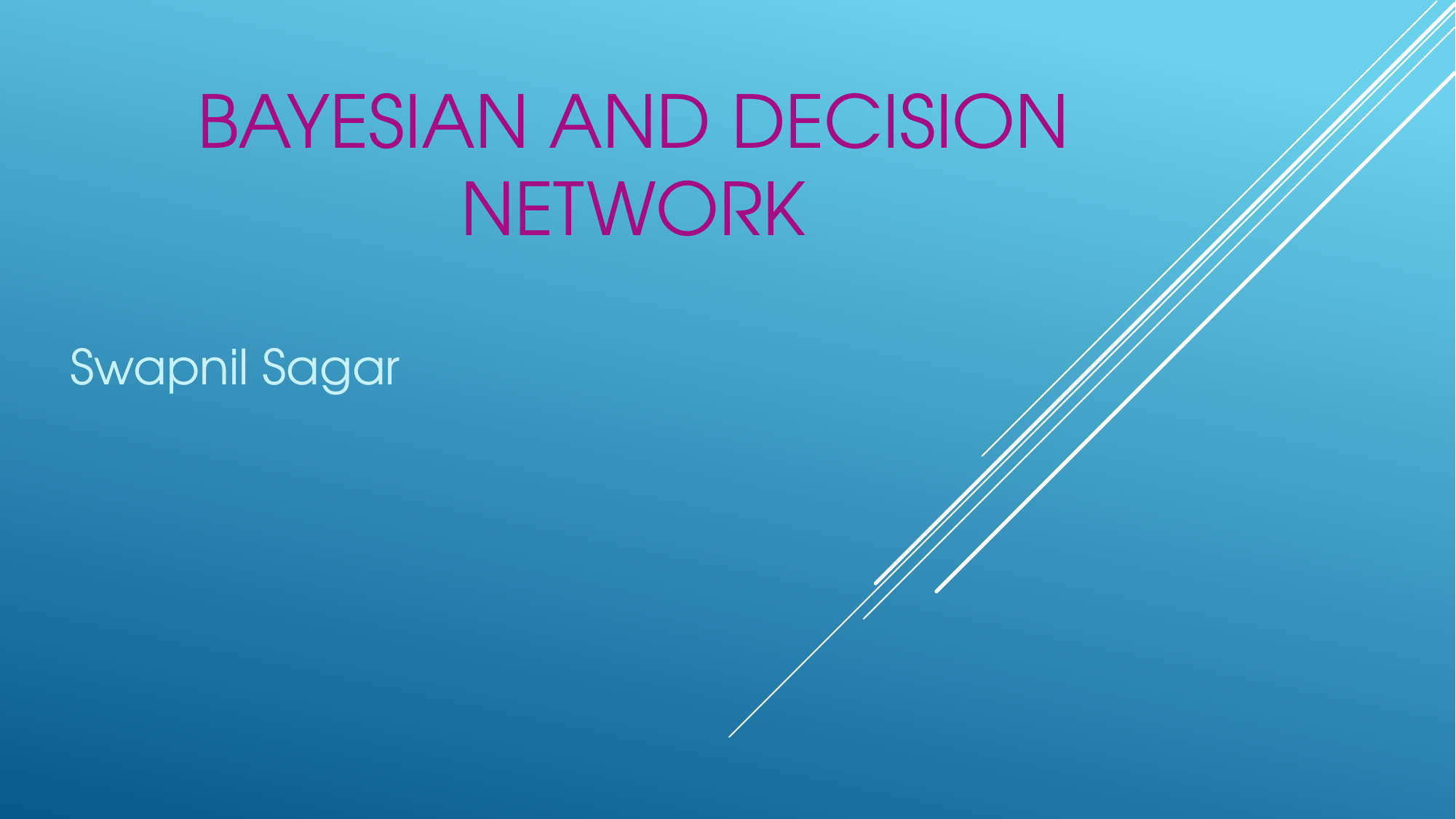

# Bayesian and decision network
Swapnil Sagar